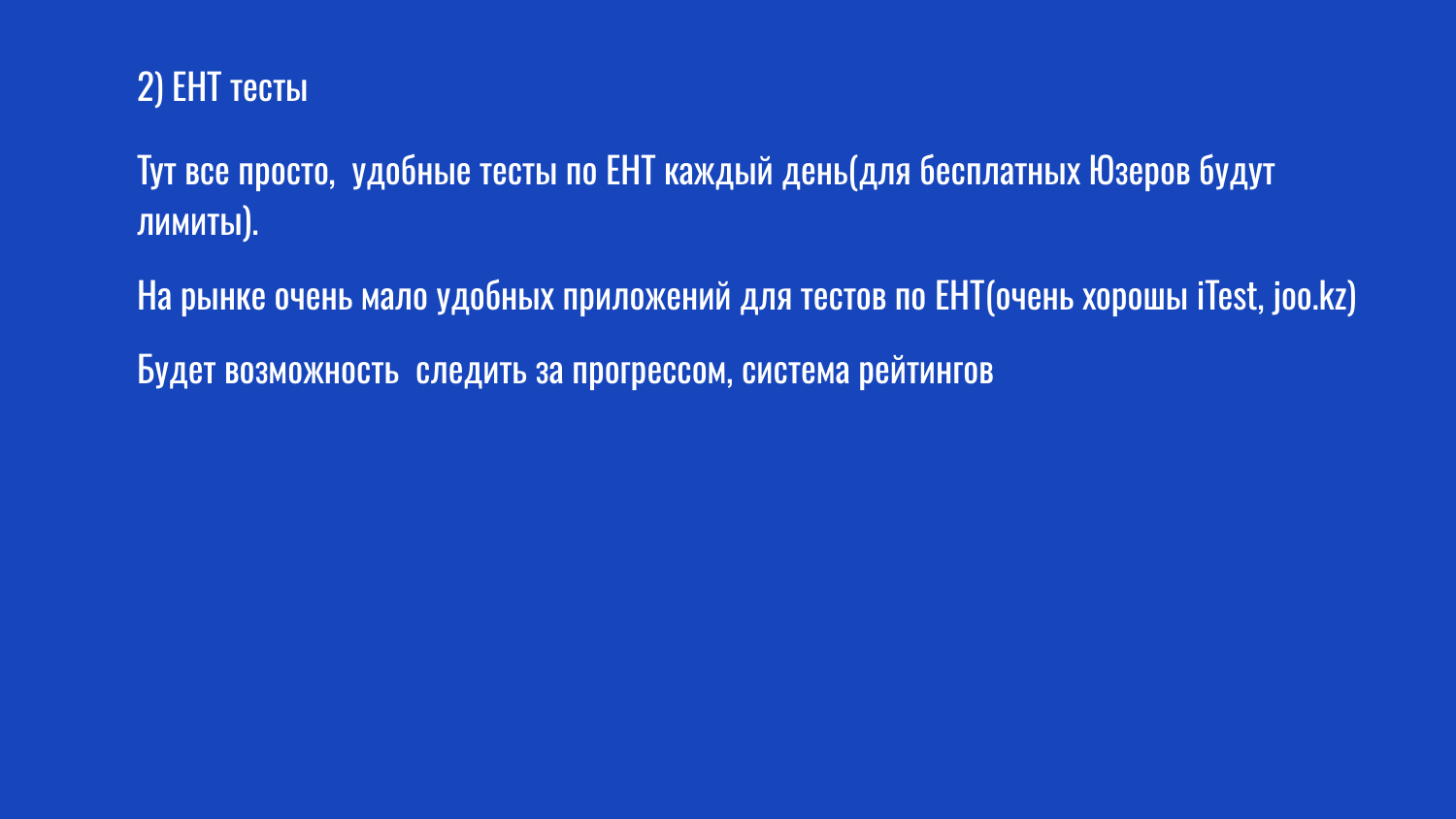

# 2) ЕНТ тесты

Тут все просто,  удобные тесты по ЕНТ каждый день(для бесплатных Юзеров будут лимиты).
На рынке очень мало удобных приложений для тестов по ЕНТ(очень хорошы iTest, joo.kz)
Будет возможность  следить за прогрессом, система рейтингов